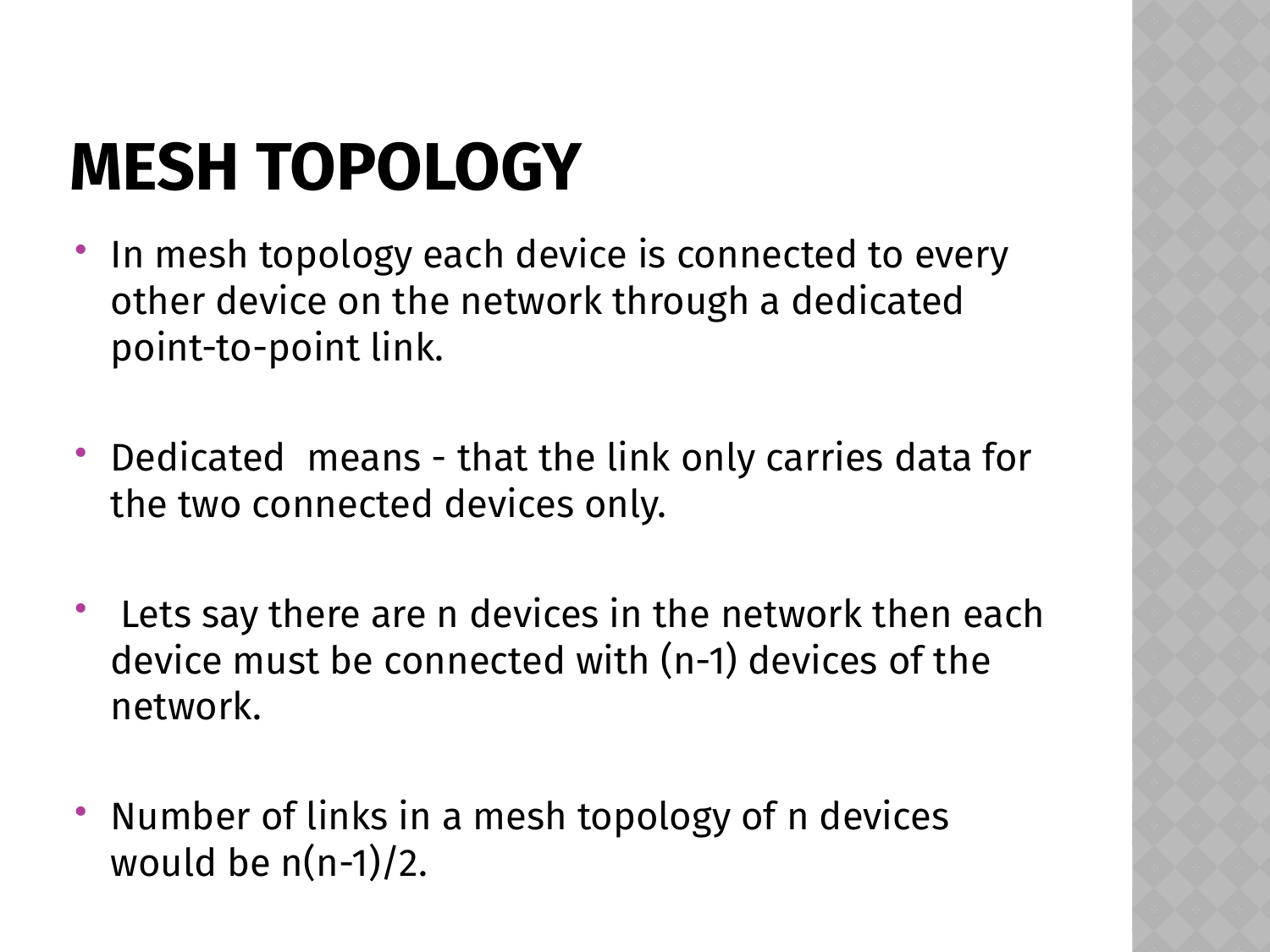

# MESH TOPOLOGY
In mesh topology each device is connected to every other device on the network through a dedicated point-to-point link.

Dedicated  means - that the link only carries data for the two connected devices only.

 Lets say there are n devices in the network then each device must be connected with (n-1) devices of the network.

Number of links in a mesh topology of n devices would be n(n-1)/2.